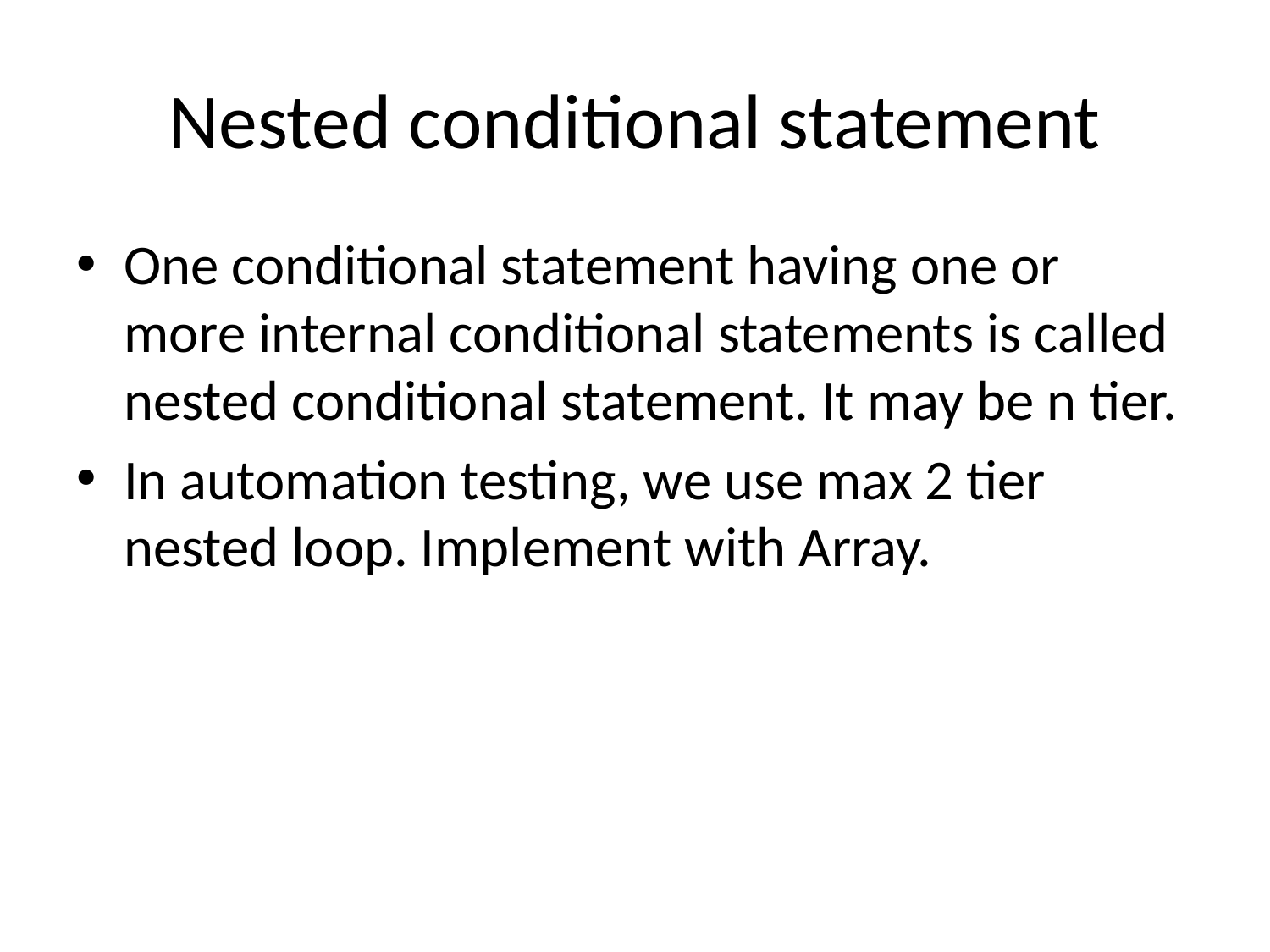

# Nested conditional statement
One conditional statement having one or more internal conditional statements is called nested conditional statement. It may be n tier.
In automation testing, we use max 2 tier nested loop. Implement with Array.